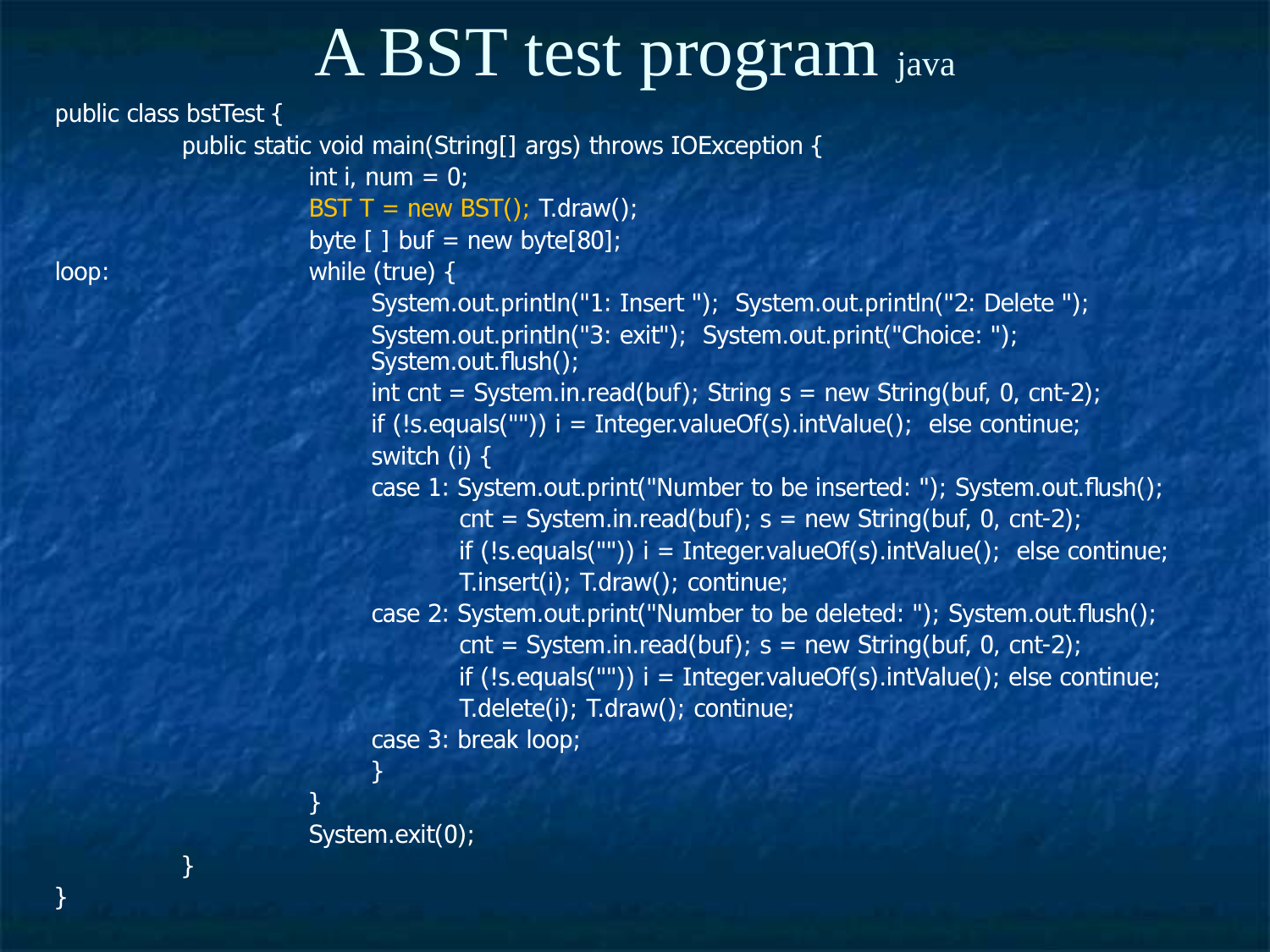

A BST test program java
public class bstTest {
	public static void main(String[] args) throws IOException {
		int i, num = 0;
		BST T = new BST(); T.draw();
		byte [ ] buf = new byte[80];
loop:		while (true) {
		        System.out.println("1: Insert ");  System.out.println("2: Delete ");
	        	        System.out.println("3: exit");  System.out.print("Choice: "); 				        System.out.flush();
		        int cnt = System.in.read(buf); String s = new String(buf, 0, cnt-2);
         		        if (!s.equals("")) i = Integer.valueOf(s).intValue();  else continue;
		        switch (i) {
		        case 1: System.out.print("Number to be inserted: "); System.out.flush();
			   cnt = System.in.read(buf); s = new String(buf, 0, cnt-2);
         			   if (!s.equals("")) i = Integer.valueOf(s).intValue();  else continue;
			   T.insert(i); T.draw(); continue;
		        case 2: System.out.print("Number to be deleted: "); System.out.flush();
			   cnt = System.in.read(buf); s = new String(buf, 0, cnt-2);
         			   if (!s.equals("")) i = Integer.valueOf(s).intValue(); else continue;
			   T.delete(i); T.draw(); continue;
		        case 3: break loop;
		        }
		}
		System.exit(0);
	}
}